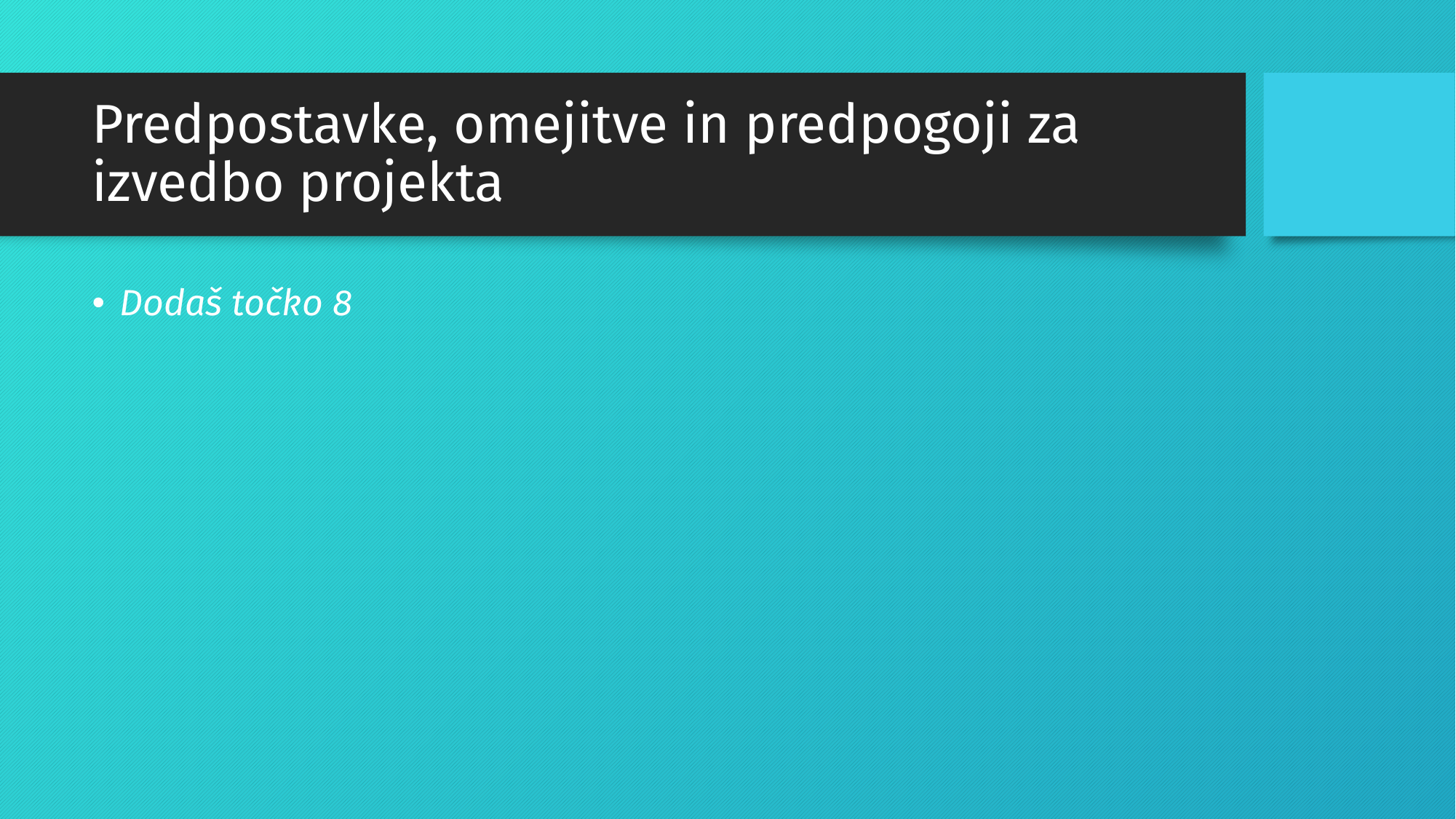

# Predpostavke, omejitve in predpogoji za izvedbo projekta
Dodaš točko 8